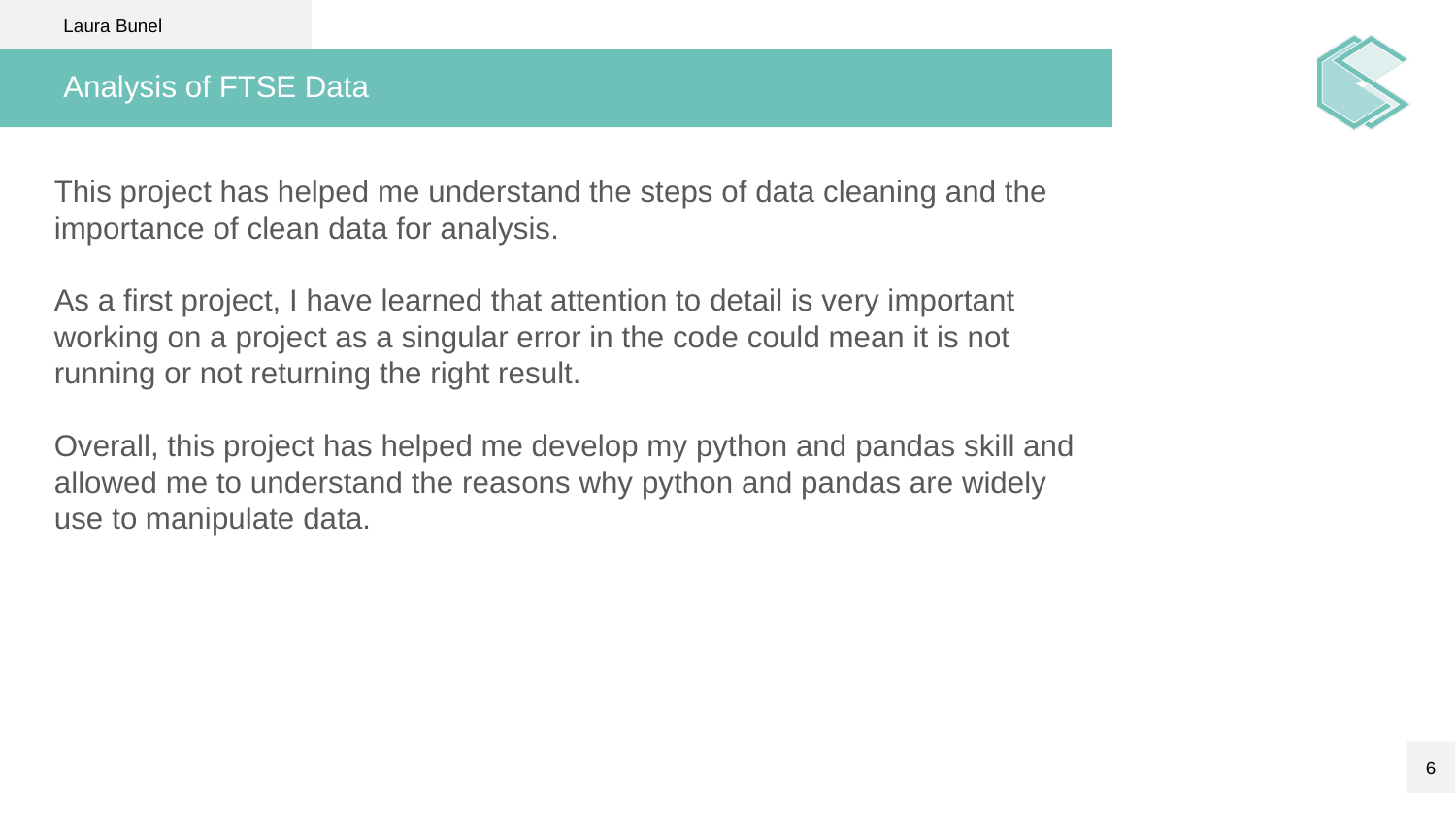

Laura Bunel

# Analysis of FTSE Data
This project has helped me understand the steps of data cleaning and the importance of clean data for analysis.

As a first project, I have learned that attention to detail is very important working on a project as a singular error in the code could mean it is not running or not returning the right result.

Overall, this project has helped me develop my python and pandas skill and allowed me to understand the reasons why python and pandas are widely use to manipulate data.